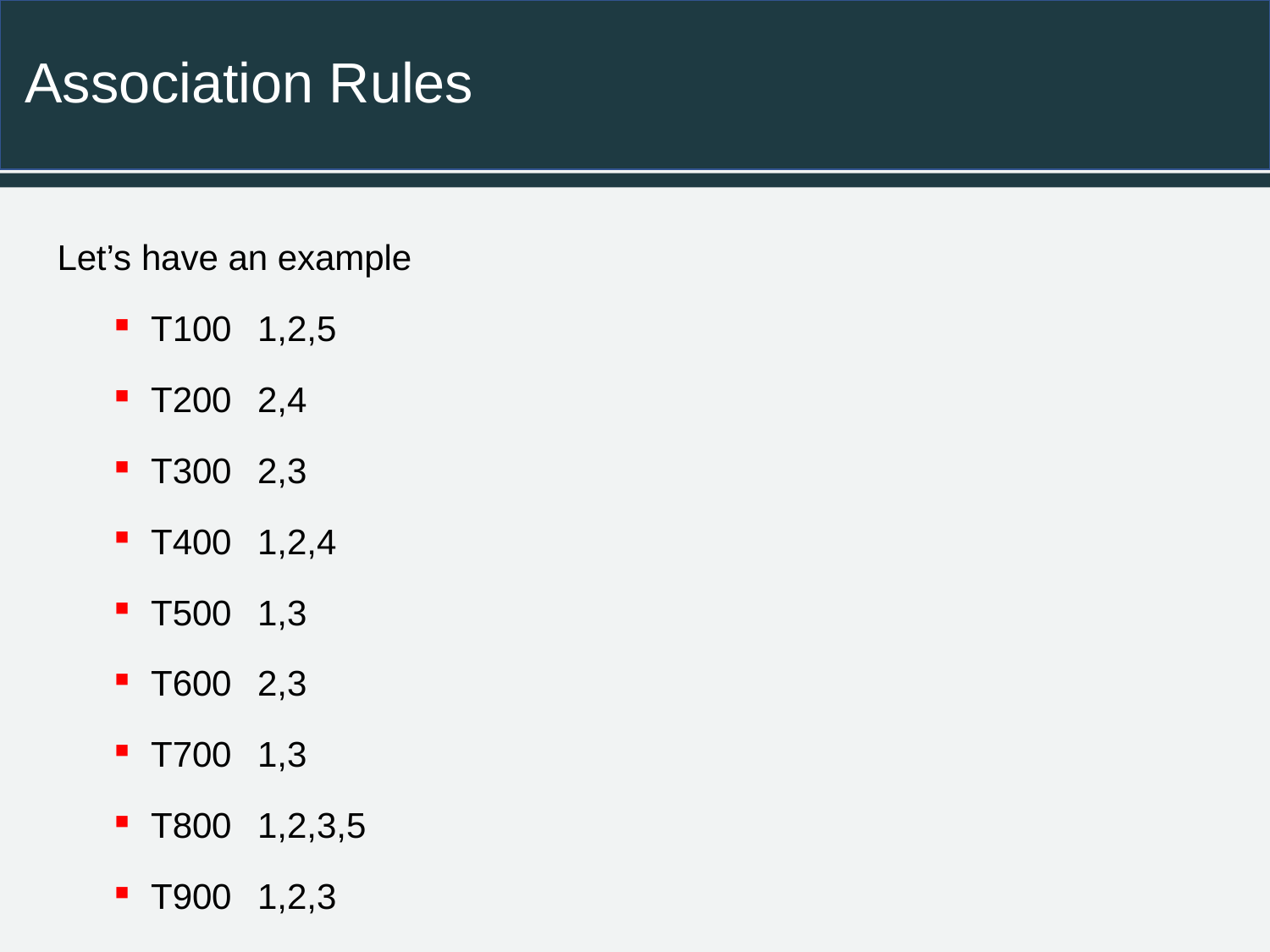

# Association Rules
Let’s have an example
T100		1,2,5
T200		2,4
T300		2,3
T400		1,2,4
T500		1,3
T600		2,3
T700		1,3
T800		1,2,3,5
T900		1,2,3